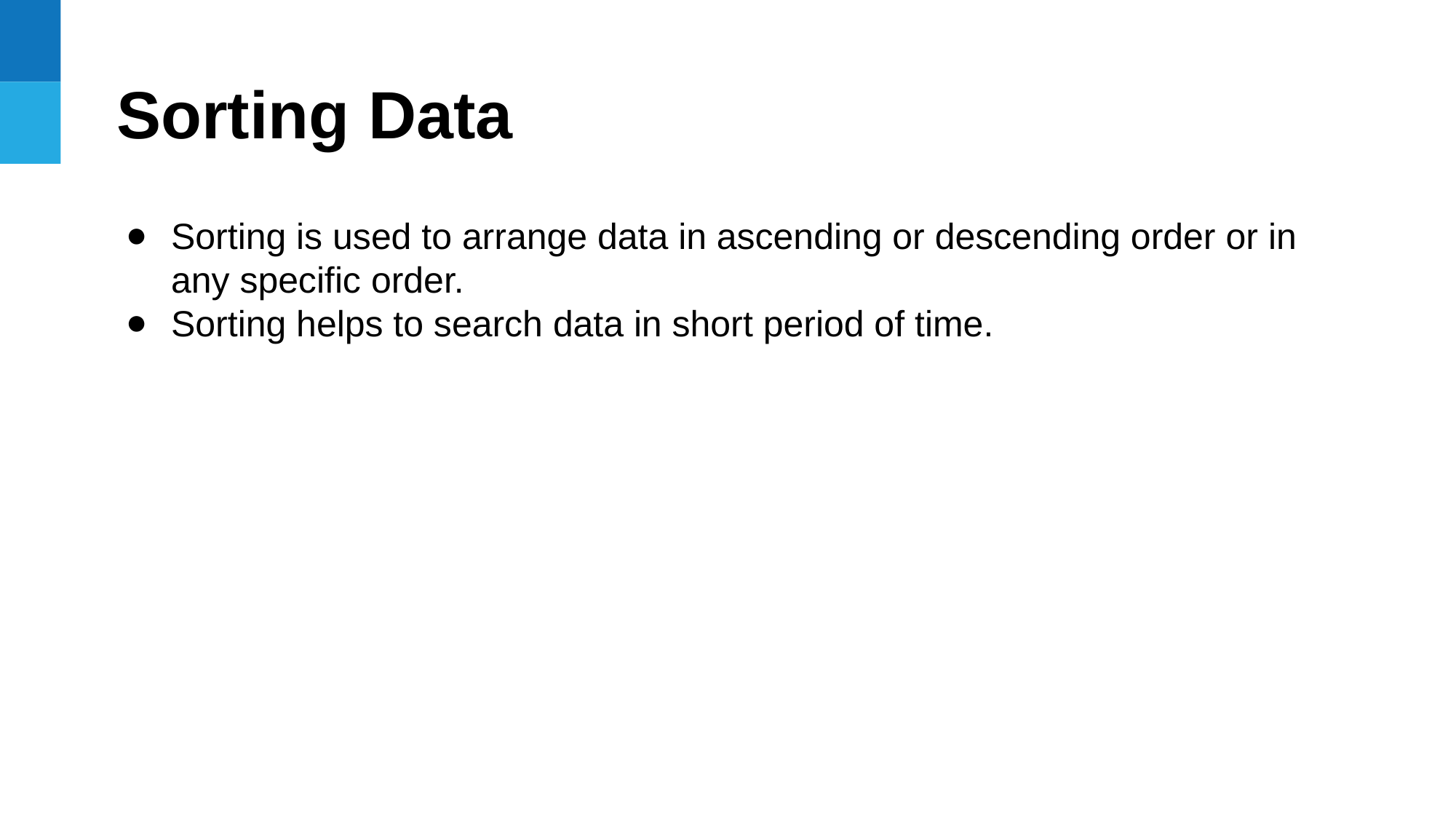

Sorting Data
Sorting is used to arrange data in ascending or descending order or in any specific order.
Sorting helps to search data in short period of time.